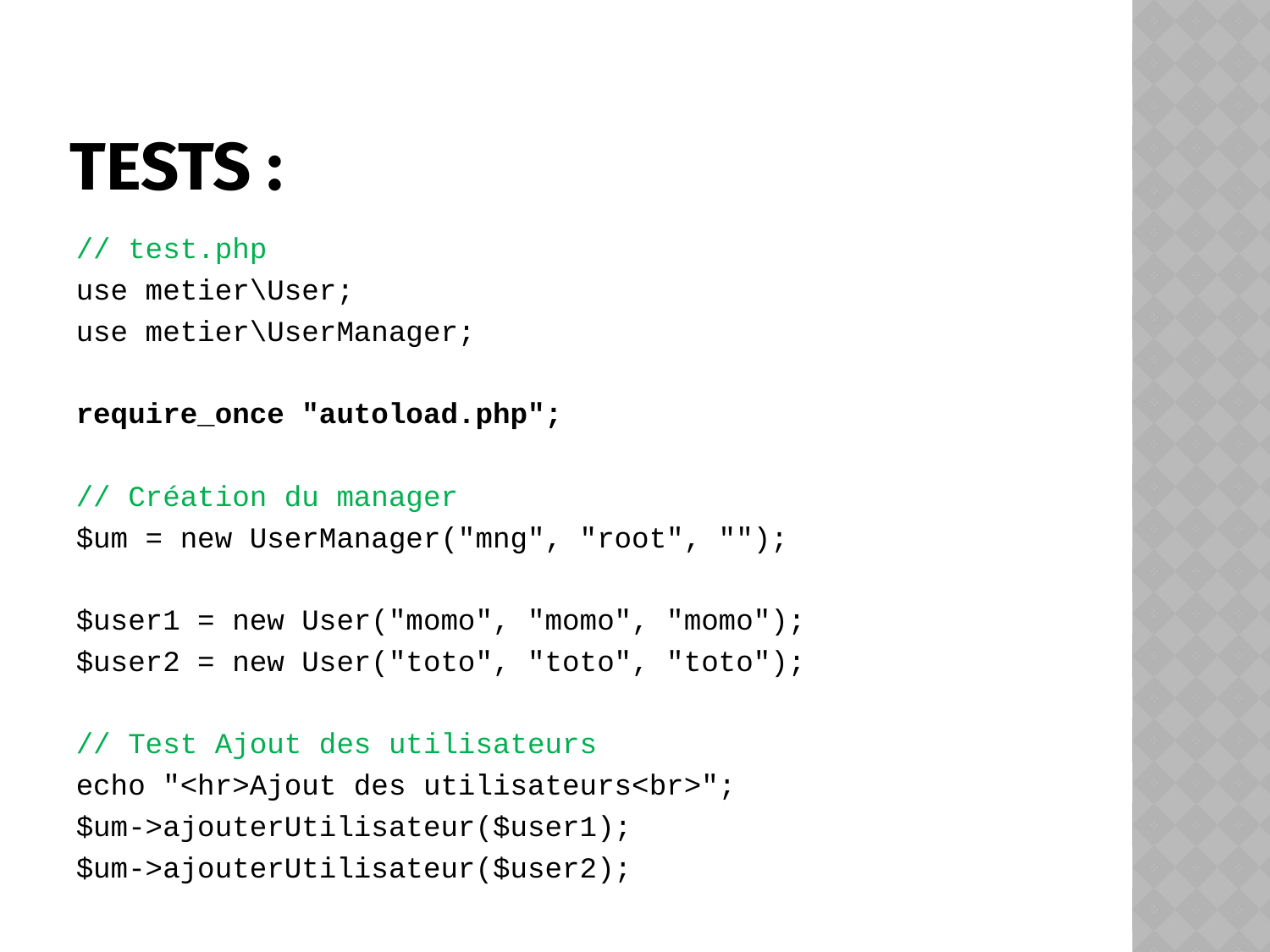

# Tests :
// test.php
use metier\User;
use metier\UserManager;

require_once "autoload.php";

// Création du manager
$um = new UserManager("mng", "root", "");

$user1 = new User("momo", "momo", "momo");
$user2 = new User("toto", "toto", "toto");

// Test Ajout des utilisateurs
echo "<hr>Ajout des utilisateurs<br>";
$um->ajouterUtilisateur($user1);
$um->ajouterUtilisateur($user2);